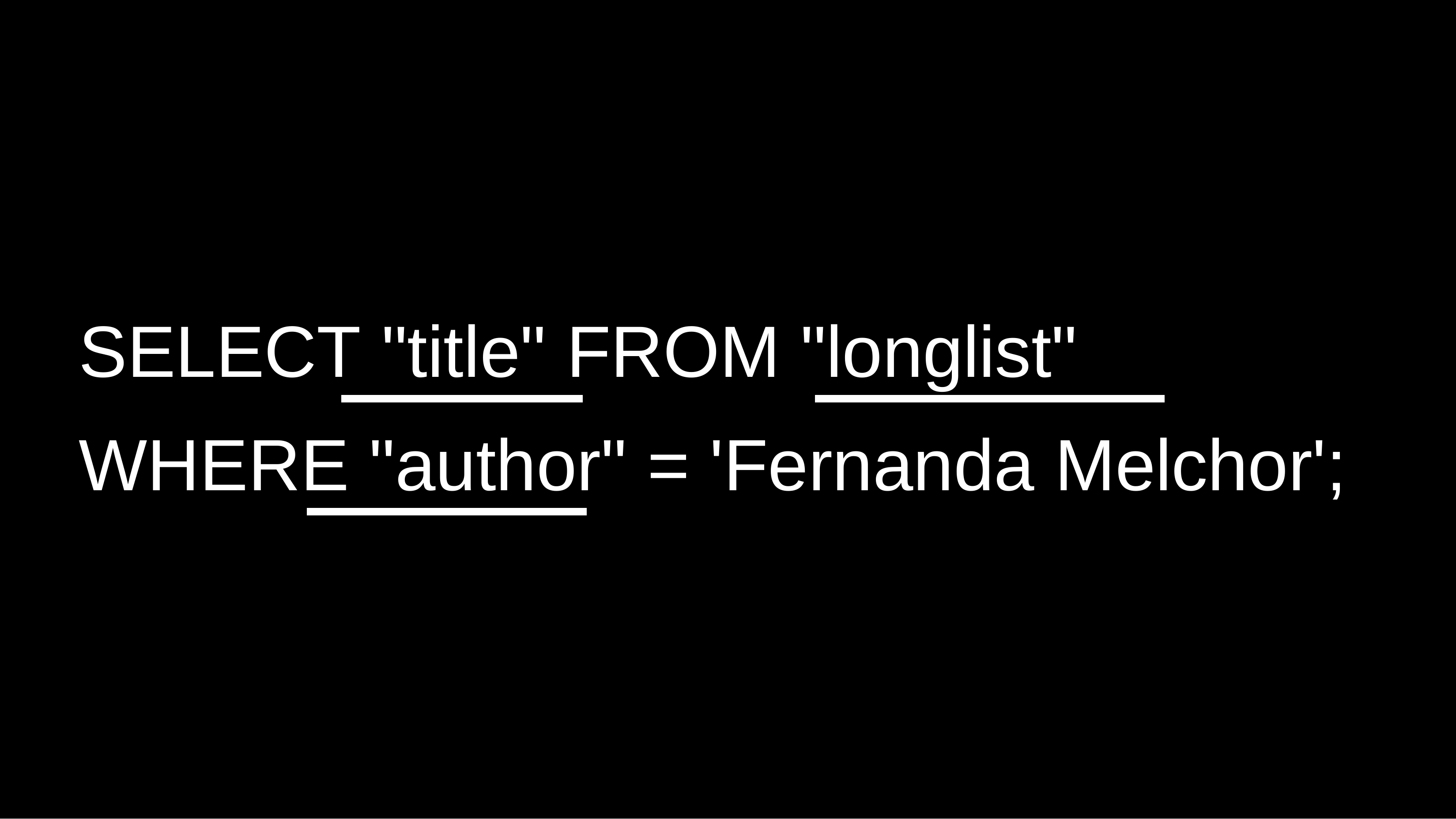

# SELECT "title" FROM "longlist"
WHERE "author" = 'Fernanda Melchor';